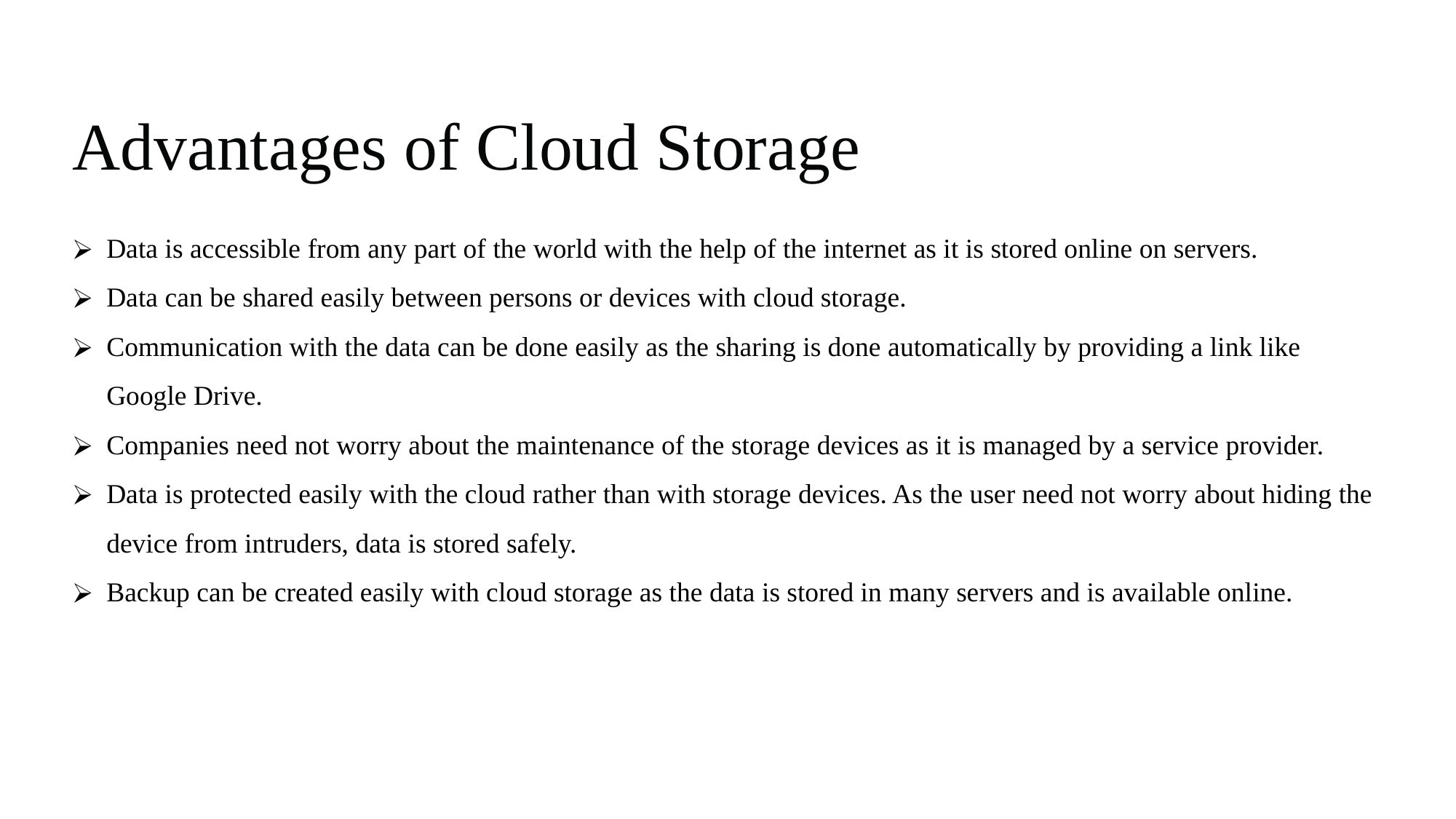

# Advantages of Cloud Storage
Data is accessible from any part of the world with the help of the internet as it is stored online on servers.
Data can be shared easily between persons or devices with cloud storage.
Communication with the data can be done easily as the sharing is done automatically by providing a link like Google Drive.
Companies need not worry about the maintenance of the storage devices as it is managed by a service provider.
Data is protected easily with the cloud rather than with storage devices. As the user need not worry about hiding the device from intruders, data is stored safely.
Backup can be created easily with cloud storage as the data is stored in many servers and is available online.